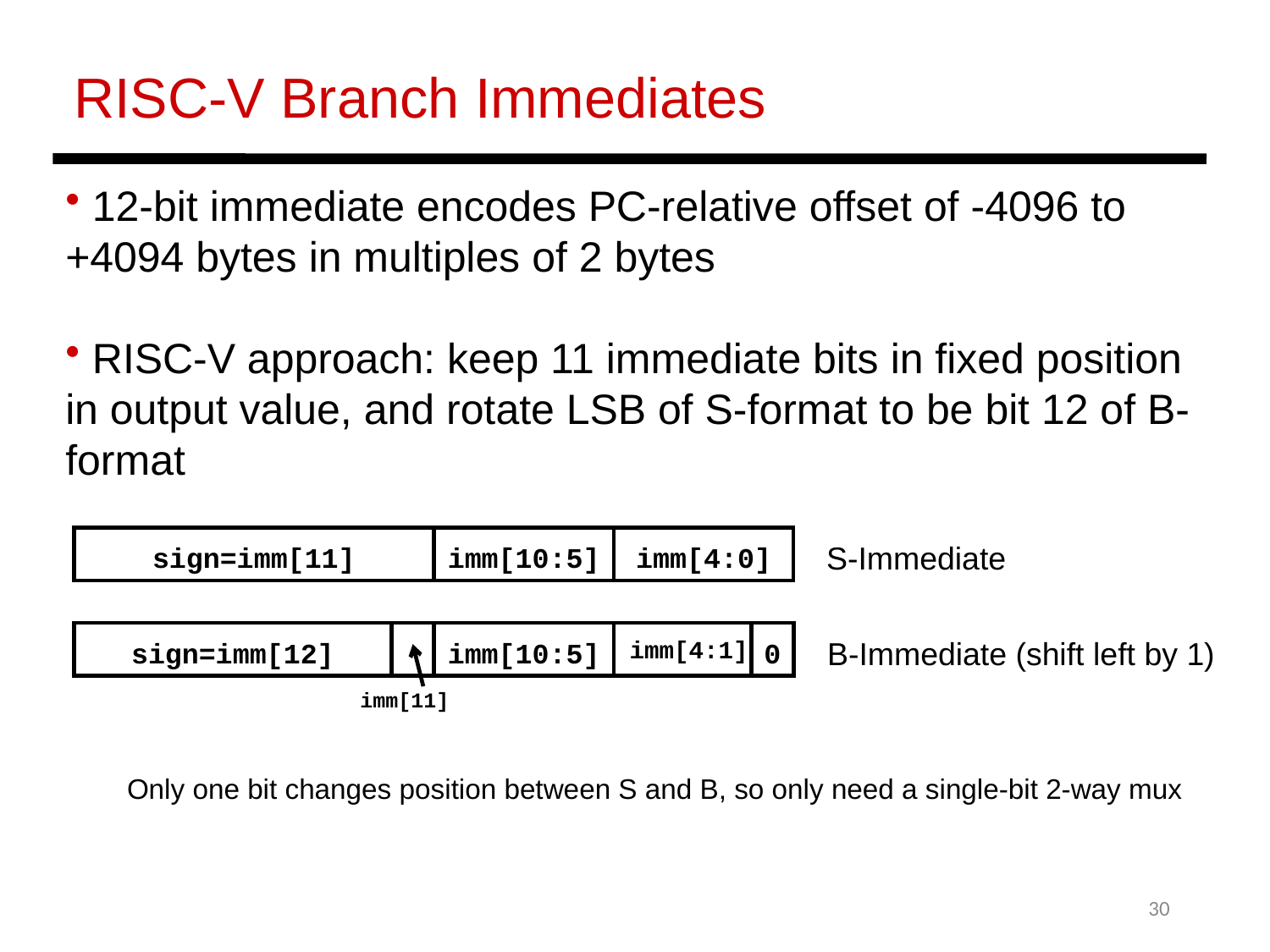

RISC-V Branch Immediates

 12-bit immediate encodes PC-relative offset of -4096 to +4094 bytes in multiples of 2 bytes

 RISC-V approach: keep 11 immediate bits in fixed position in output value, and rotate LSB of S-format to be bit 12 of B-format
sign=imm[11]
imm[10:5]
imm[4:0]
S-Immediate
sign=imm[12]

imm[10:5]
imm[4:1]
0
B-Immediate (shift left by 1)
imm[11]

Only one bit changes position between S and B, so only need a single-bit 2-way mux
30